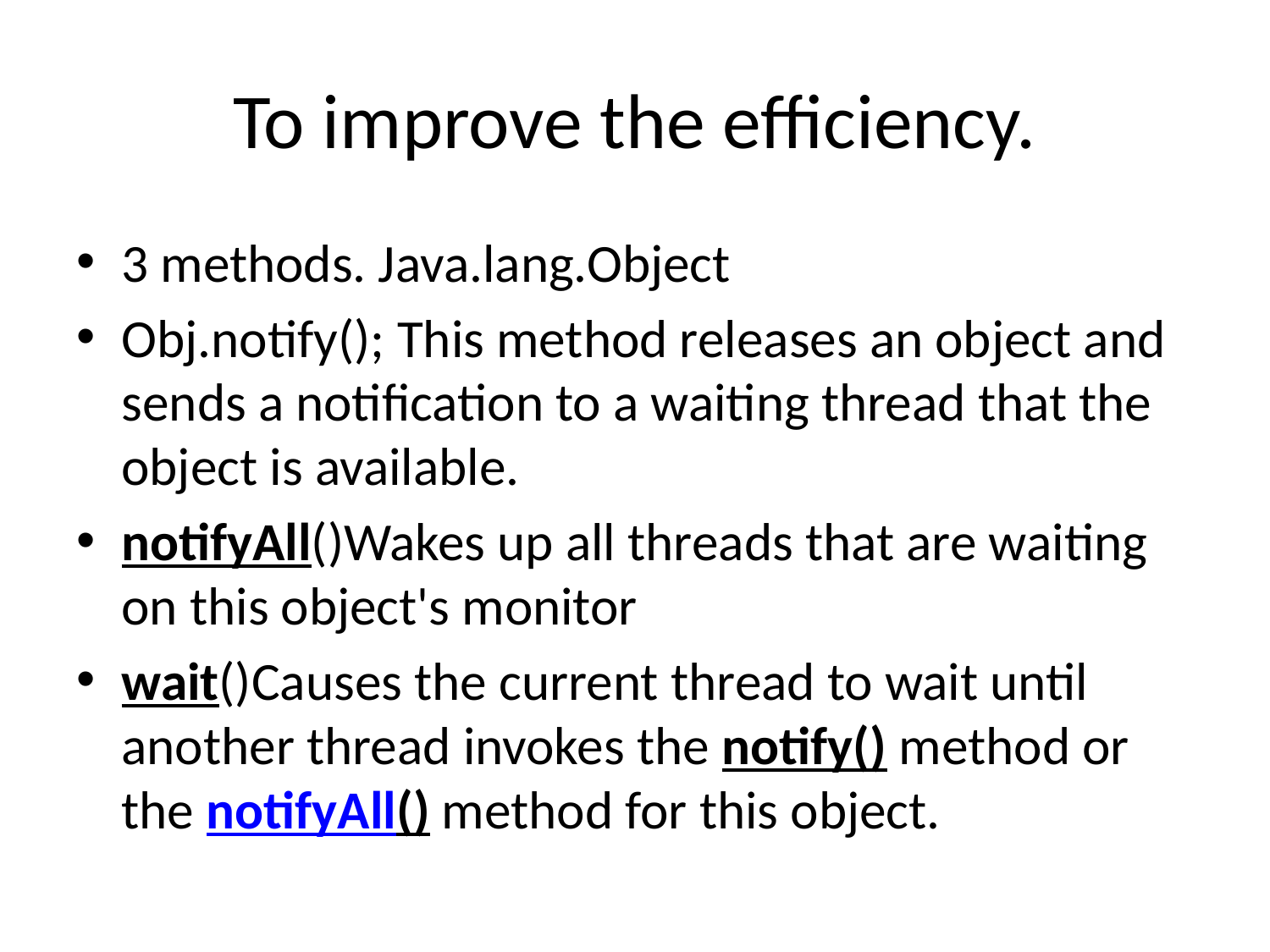

# To improve the efficiency.
3 methods. Java.lang.Object
Obj.notify(); This method releases an object and sends a notification to a waiting thread that the object is available.
notifyAll()Wakes up all threads that are waiting on this object's monitor
wait()Causes the current thread to wait until another thread invokes the notify() method or the notifyAll() method for this object.